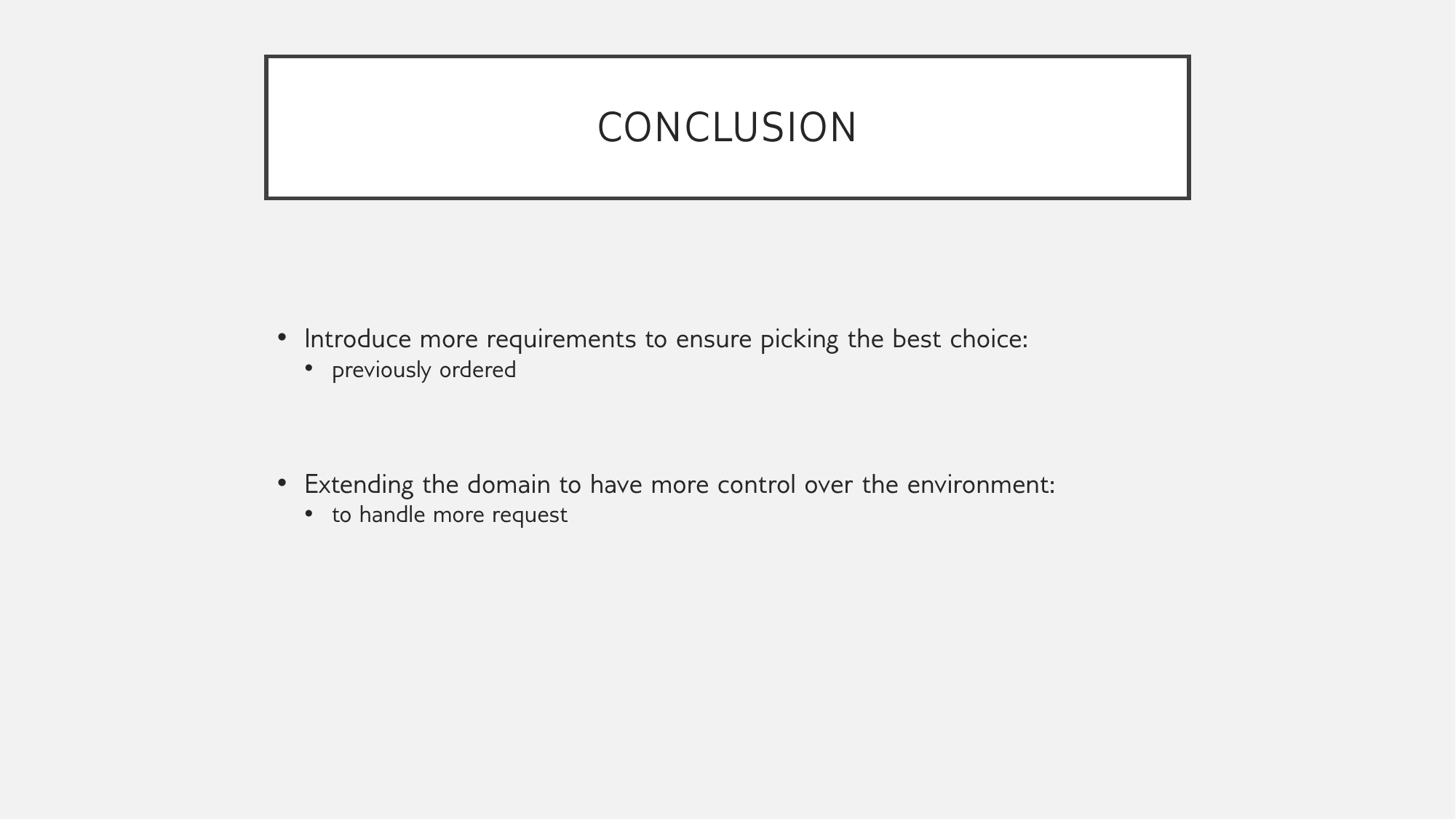

# Conclusion
Introduce more requirements to ensure picking the best choice:
previously ordered

Extending the domain to have more control over the environment:
to handle more request